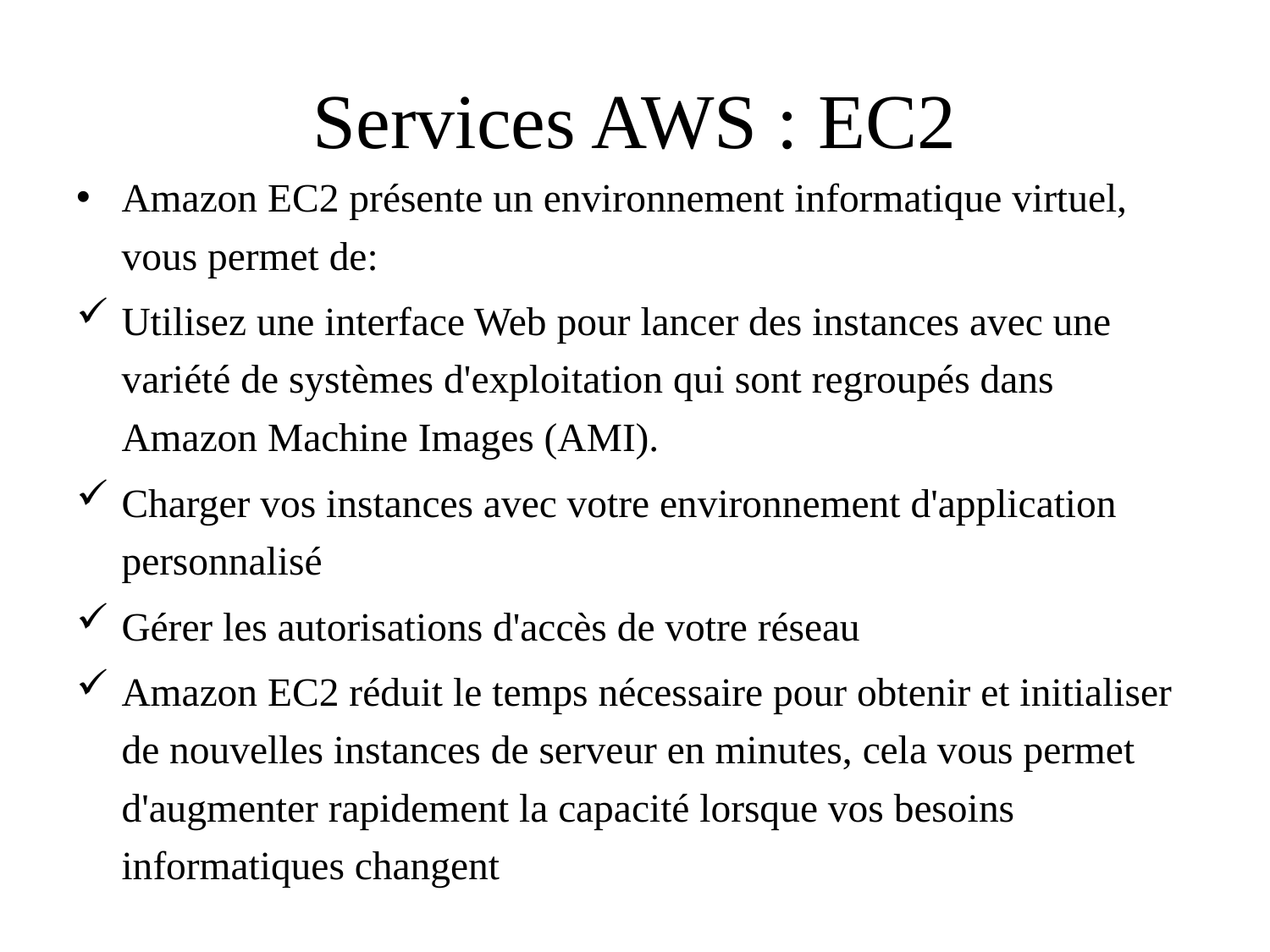

# Services AWS : EC2
Amazon EC2 présente un environnement informatique virtuel, vous permet de:
Utilisez une interface Web pour lancer des instances avec une variété de systèmes d'exploitation qui sont regroupés dans Amazon Machine Images (AMI).
Charger vos instances avec votre environnement d'application personnalisé
Gérer les autorisations d'accès de votre réseau
Amazon EC2 réduit le temps nécessaire pour obtenir et initialiser de nouvelles instances de serveur en minutes, cela vous permet d'augmenter rapidement la capacité lorsque vos besoins informatiques changent